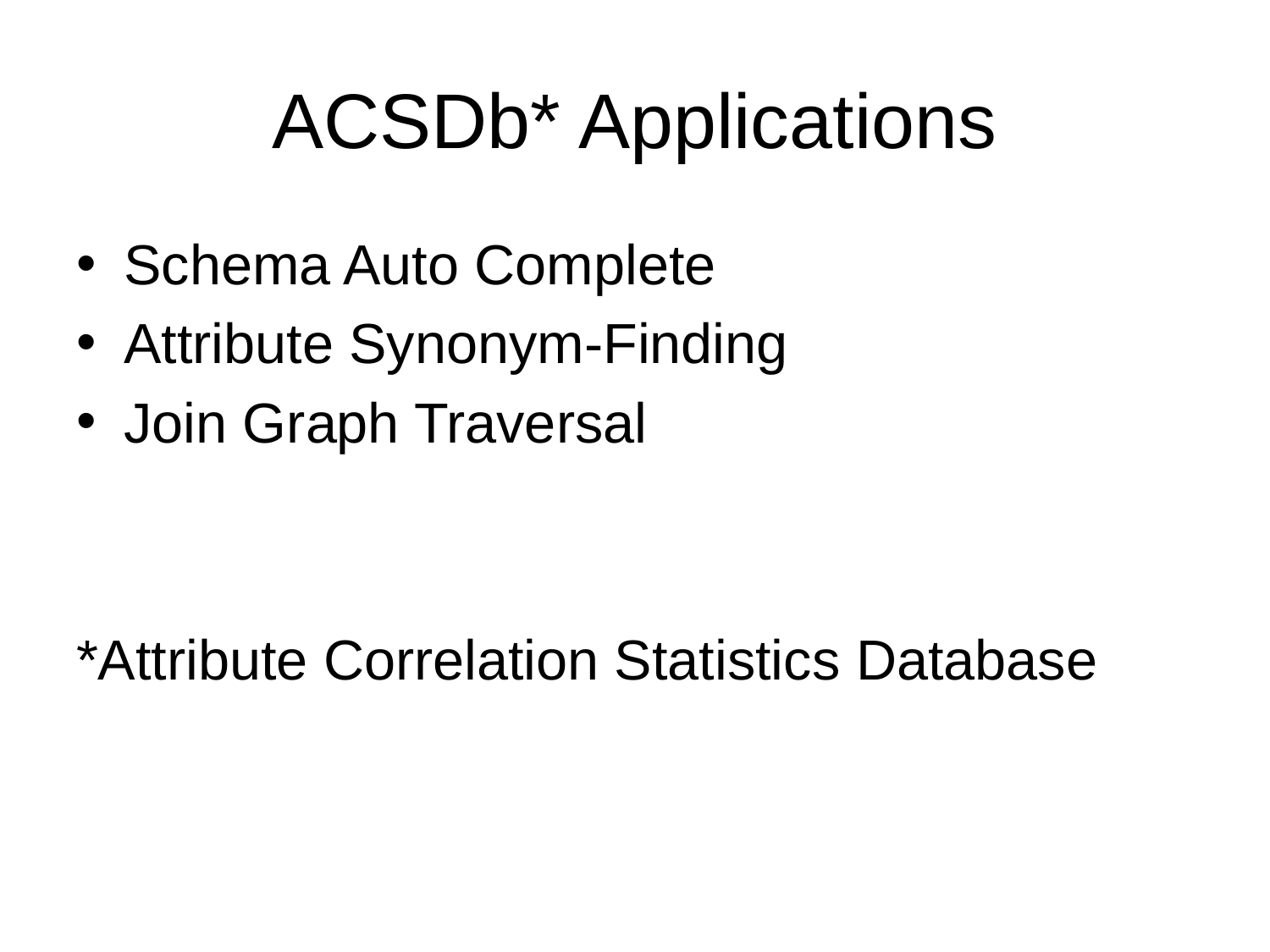

# ACSDb* Applications
Schema Auto Complete
Attribute Synonym-Finding
Join Graph Traversal

*Attribute Correlation Statistics Database